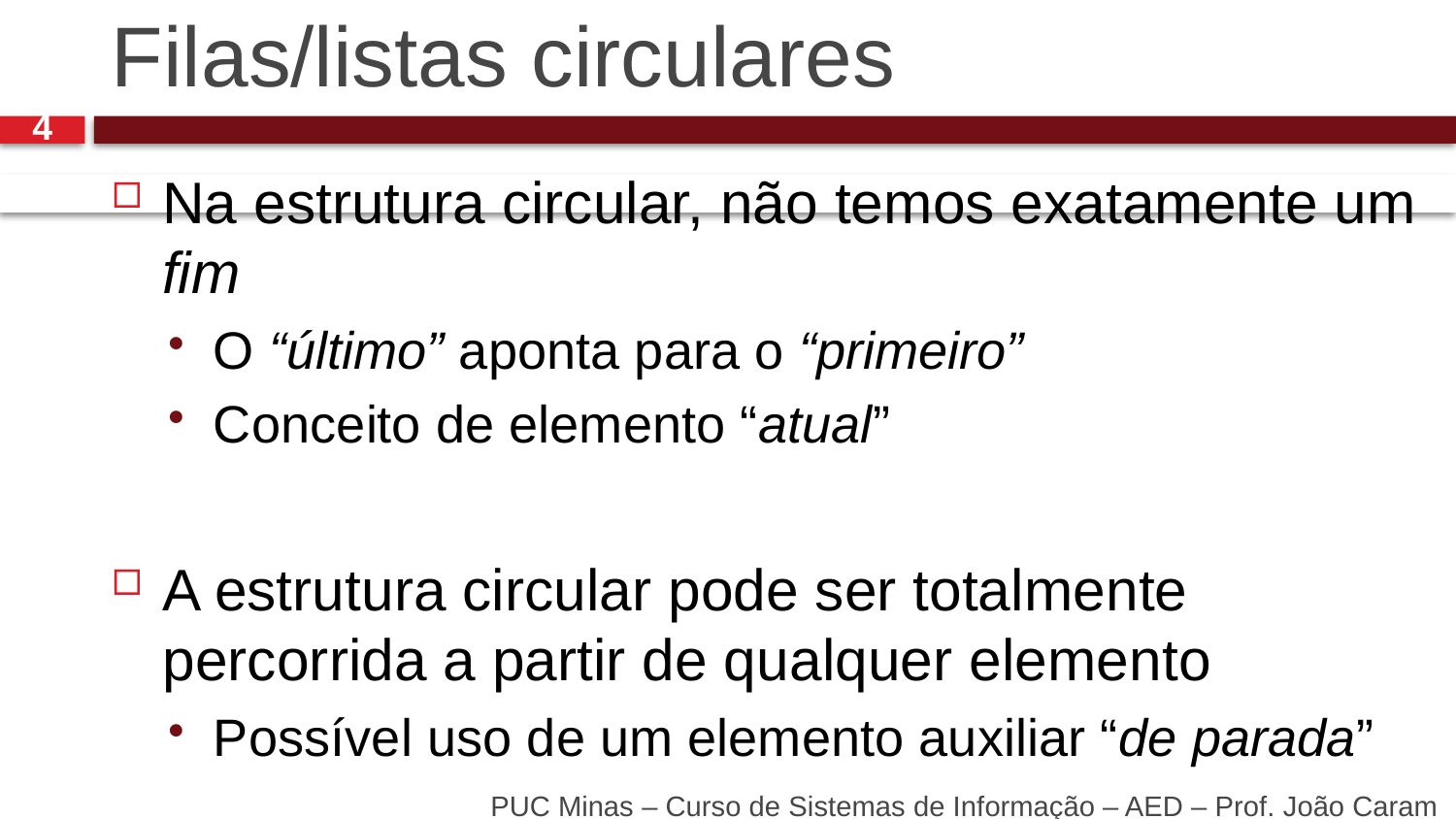

# Filas/listas circulares
4
Na estrutura circular, não temos exatamente um fim
O “último” aponta para o “primeiro”
Conceito de elemento “atual”

A estrutura circular pode ser totalmente percorrida a partir de qualquer elemento
Possível uso de um elemento auxiliar “de parada”

PUC Minas – Curso de Sistemas de Informação – AED – Prof. João Caram